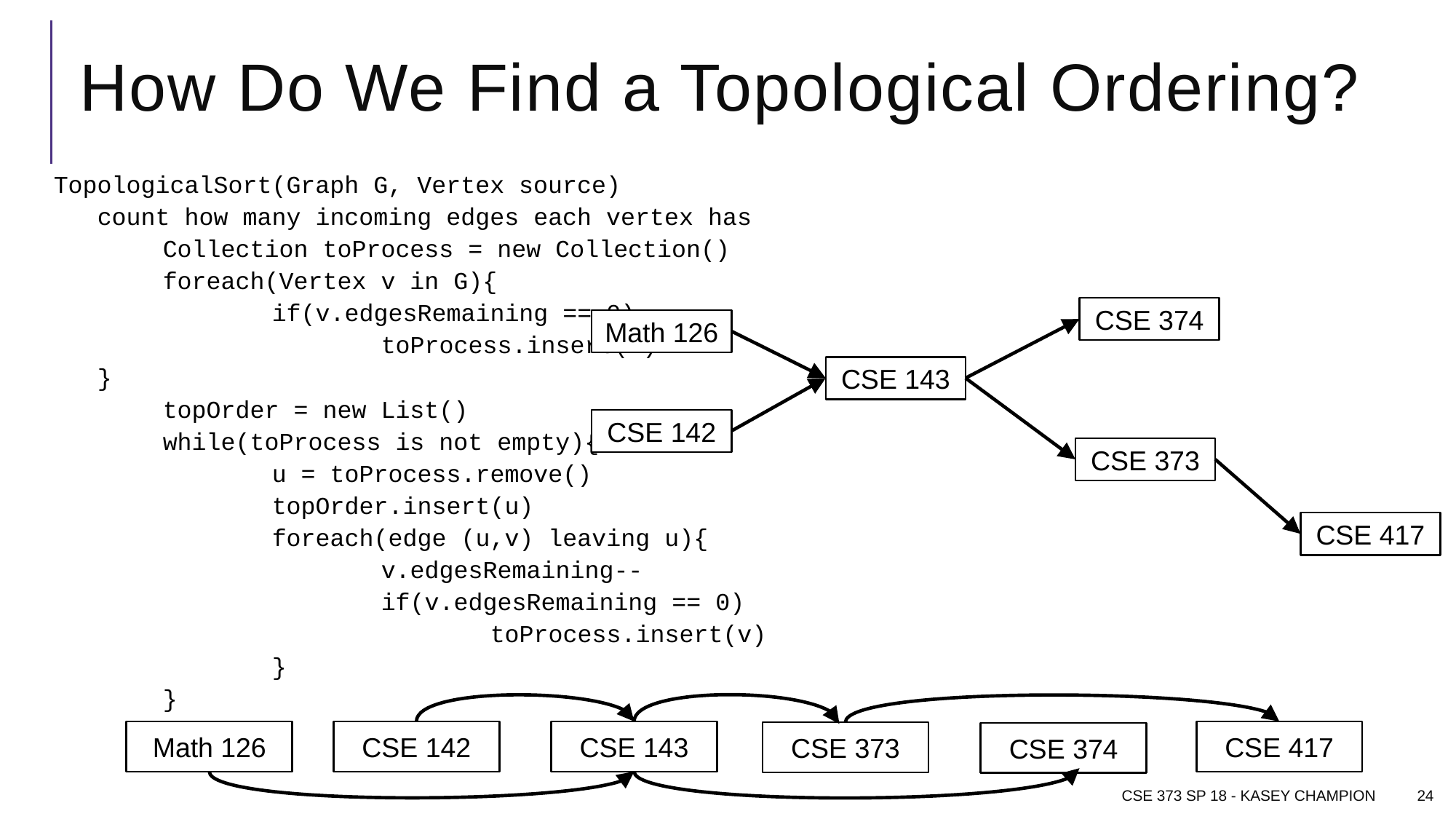

# How Do We Find a Topological Ordering?
TopologicalSort(Graph G, Vertex source)
   count how many incoming edges each vertex has
	Collection toProcess = new Collection()
	foreach(Vertex v in G){
		if(v.edgesRemaining == 0)
			toProcess.insert(v)
   }
	topOrder = new List()
	while(toProcess is not empty){
   		u = toProcess.remove()
		topOrder.insert(u)
		foreach(edge (u,v) leaving u){
		 	v.edgesRemaining--
			if(v.edgesRemaining == 0)
				toProcess.insert(v)
		}
	}

CSE 374
Math 126
CSE 143
CSE 142
CSE 373
CSE 417
Math 126
CSE 142
CSE 143
CSE 417
CSE 373
CSE 374
CSE 373 SP 18 - Kasey Champion
24